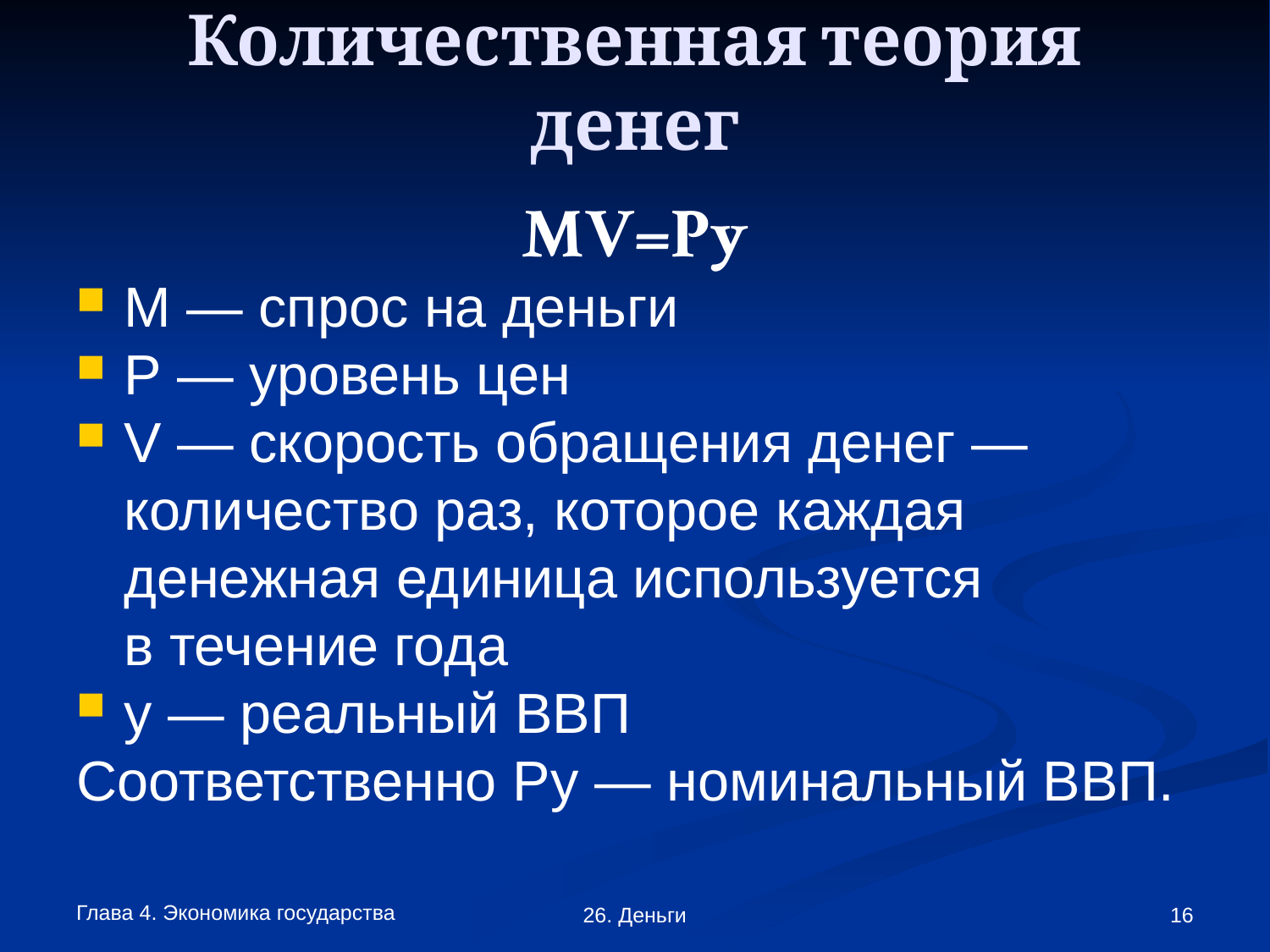

# Количественная теория денег
MV=Py
M — спрос на деньги
Р — уровень цен
V — скорость обращения денег —количество раз, которое каждая денежная единица используется
в течение года
у — реальный ВВП
Соответственно Py — номинальный ВВП.
Глава 4. Экономика государства
26. Деньги
16